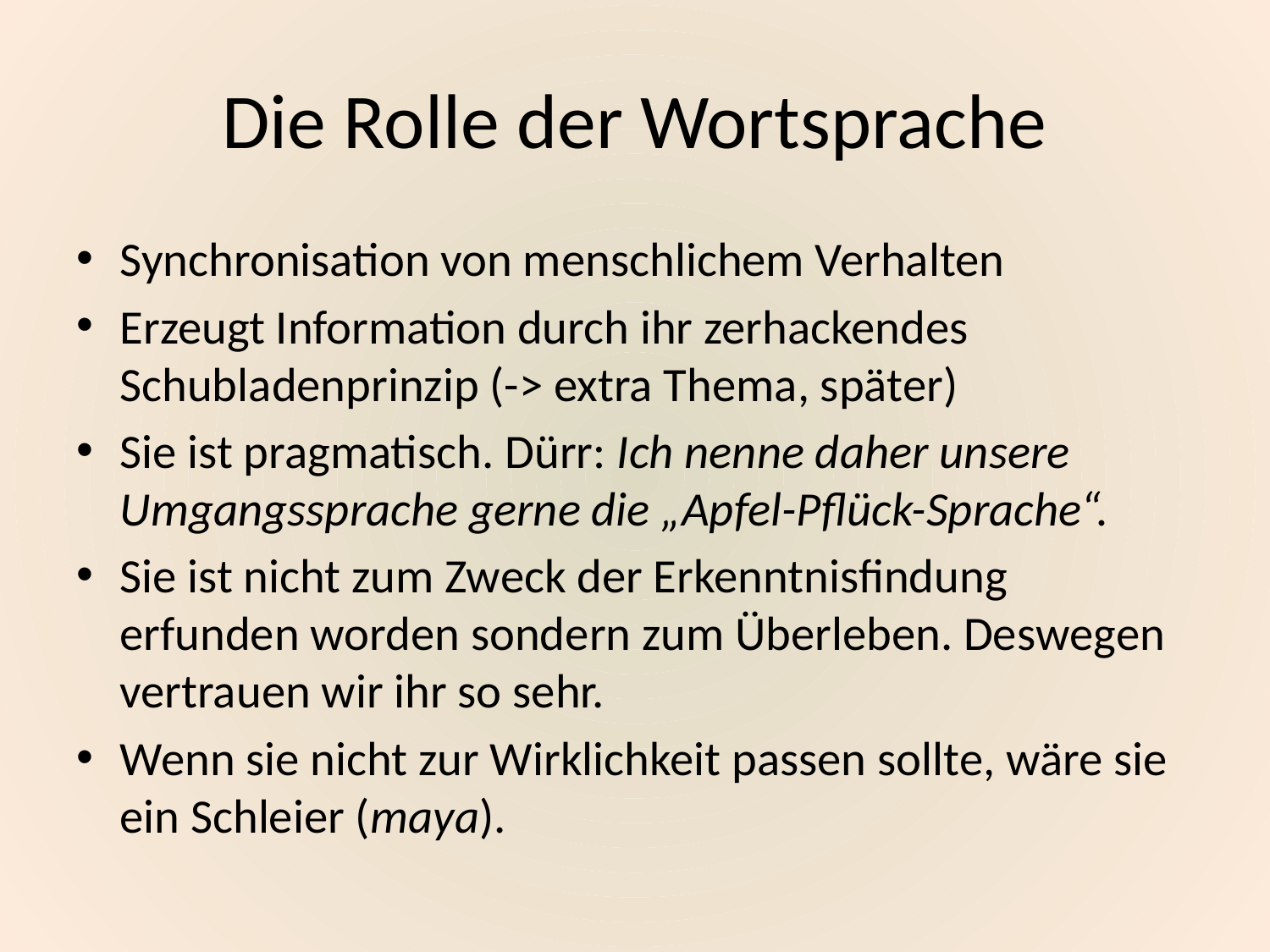

# Die Rolle der Wortsprache
Synchronisation von menschlichem Verhalten
Erzeugt Information durch ihr zerhackendes Schubladenprinzip (-> extra Thema, später)
Sie ist pragmatisch. Dürr: Ich nenne daher unsere Umgangssprache gerne die „Apfel-Pflück-Sprache“.
Sie ist nicht zum Zweck der Erkenntnisfindung erfunden worden sondern zum Überleben. Deswegen vertrauen wir ihr so sehr.
Wenn sie nicht zur Wirklichkeit passen sollte, wäre sie ein Schleier (maya).